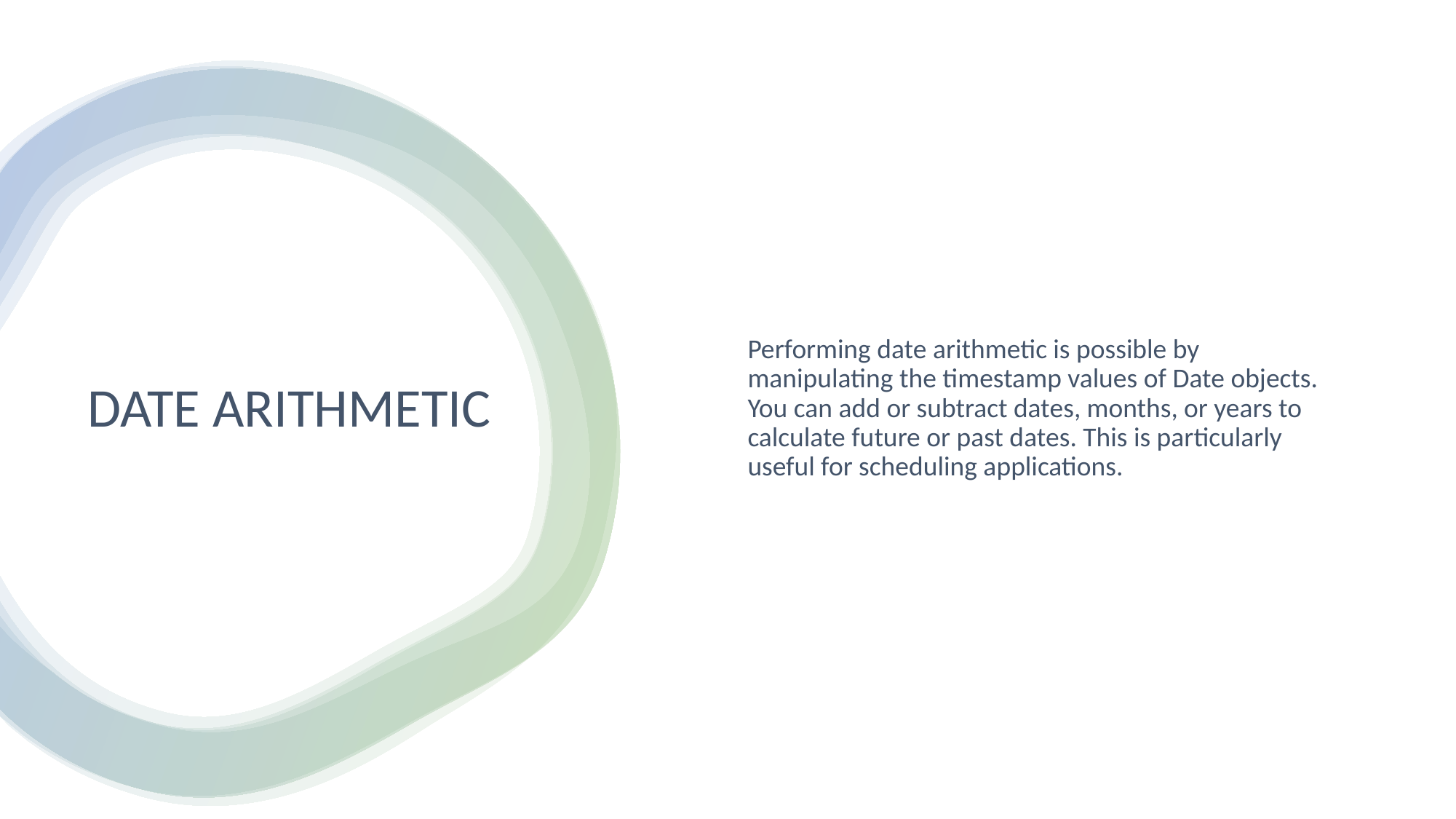

Performing date arithmetic is possible by manipulating the timestamp values of Date objects. You can add or subtract dates, months, or years to calculate future or past dates. This is particularly useful for scheduling applications.
# DATE ARITHMETIC